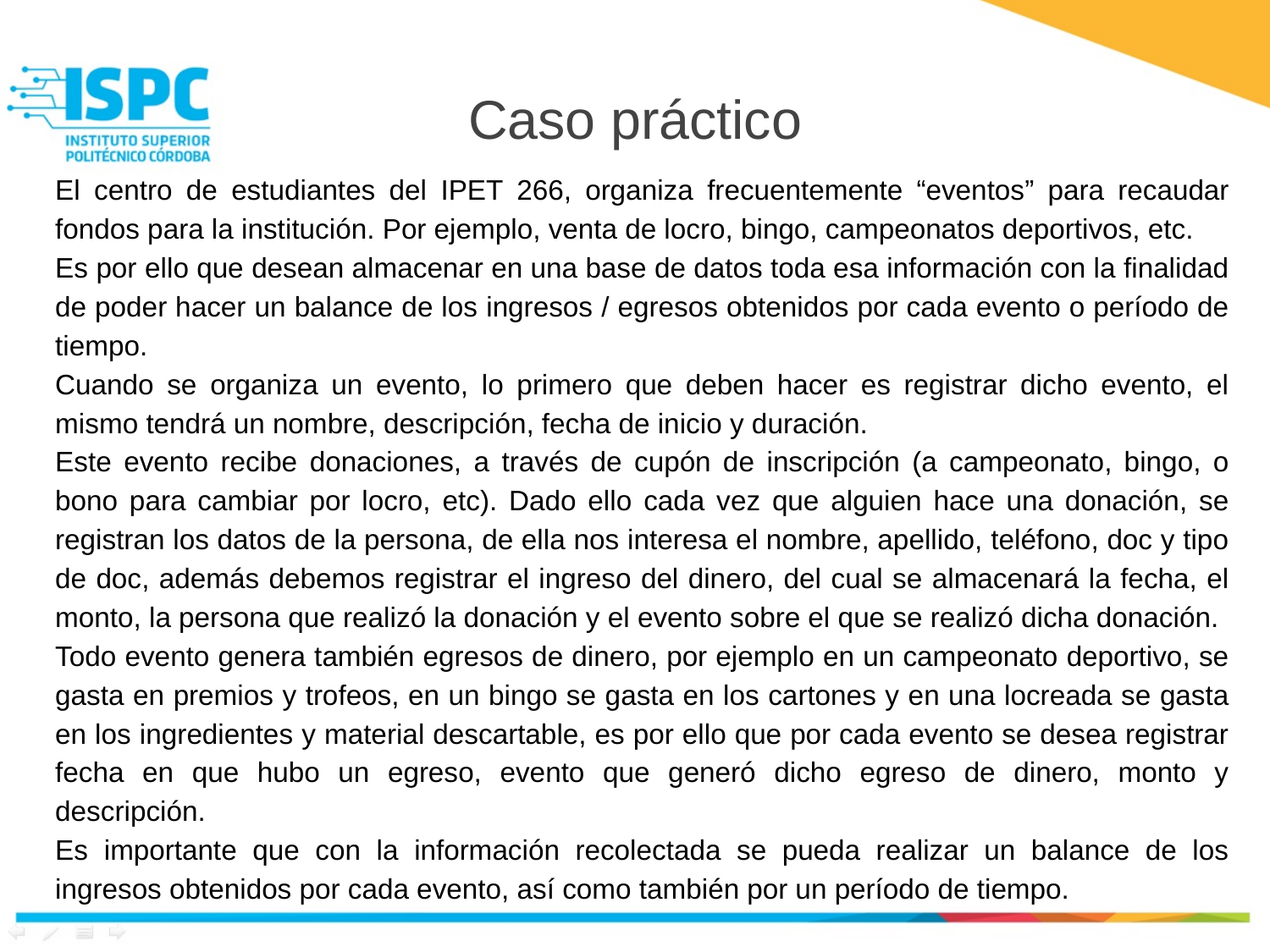

# Caso práctico
El centro de estudiantes del IPET 266, organiza frecuentemente “eventos” para recaudar fondos para la institución. Por ejemplo, venta de locro, bingo, campeonatos deportivos, etc.
Es por ello que desean almacenar en una base de datos toda esa información con la finalidad de poder hacer un balance de los ingresos / egresos obtenidos por cada evento o período de tiempo.
Cuando se organiza un evento, lo primero que deben hacer es registrar dicho evento, el mismo tendrá un nombre, descripción, fecha de inicio y duración.
Este evento recibe donaciones, a través de cupón de inscripción (a campeonato, bingo, o bono para cambiar por locro, etc). Dado ello cada vez que alguien hace una donación, se registran los datos de la persona, de ella nos interesa el nombre, apellido, teléfono, doc y tipo de doc, además debemos registrar el ingreso del dinero, del cual se almacenará la fecha, el monto, la persona que realizó la donación y el evento sobre el que se realizó dicha donación.
Todo evento genera también egresos de dinero, por ejemplo en un campeonato deportivo, se gasta en premios y trofeos, en un bingo se gasta en los cartones y en una locreada se gasta en los ingredientes y material descartable, es por ello que por cada evento se desea registrar fecha en que hubo un egreso, evento que generó dicho egreso de dinero, monto y descripción.
Es importante que con la información recolectada se pueda realizar un balance de los ingresos obtenidos por cada evento, así como también por un período de tiempo.